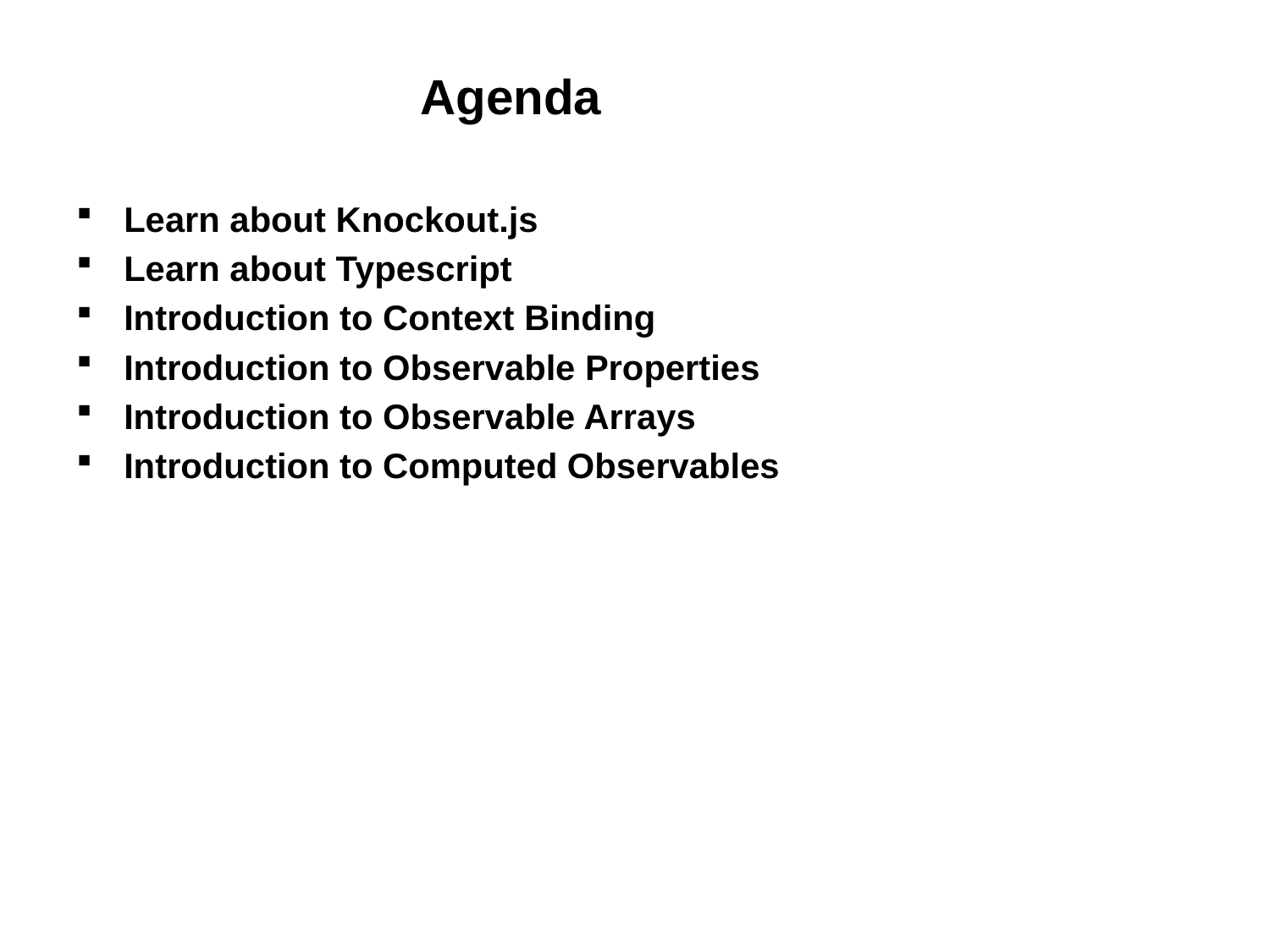

# Agenda
Learn about Knockout.js
Learn about Typescript
Introduction to Context Binding
Introduction to Observable Properties
Introduction to Observable Arrays
Introduction to Computed Observables